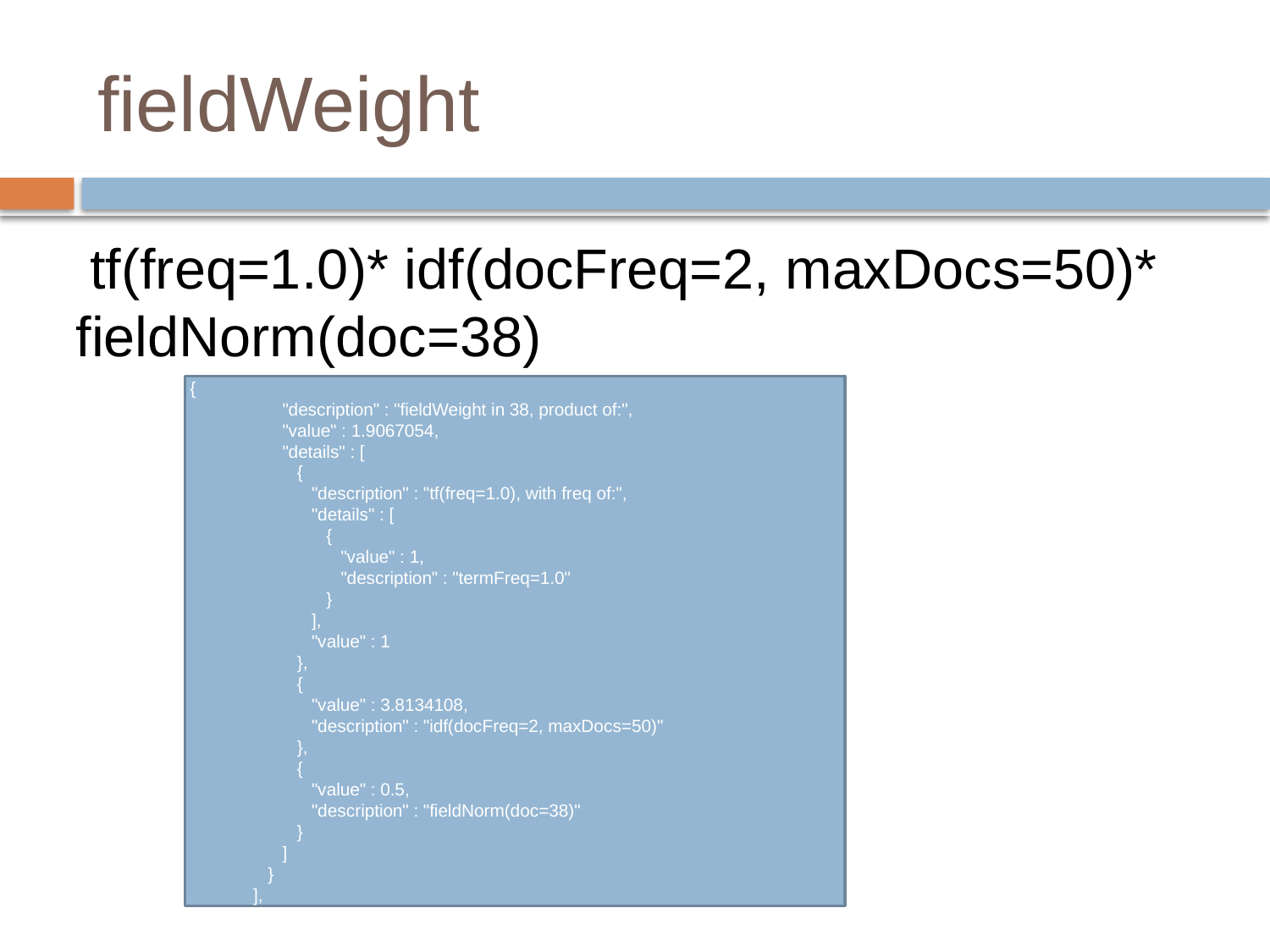

# fieldWeight
 tf(freq=1.0)* idf(docFreq=2, maxDocs=50)* fieldNorm(doc=38)
{
                   "description" : "fieldWeight in 38, product of:",
                   "value" : 1.9067054,
                   "details" : [
                      {
                         "description" : "tf(freq=1.0), with freq of:",
                         "details" : [
                            {
                               "value" : 1,
                               "description" : "termFreq=1.0"
                            }
                         ],
                         "value" : 1
                      },
                      {
                         "value" : 3.8134108,
                         "description" : "idf(docFreq=2, maxDocs=50)"
                      },
                      {
                         "value" : 0.5,
                         "description" : "fieldNorm(doc=38)"
                      }
                   ]
                }
             ],